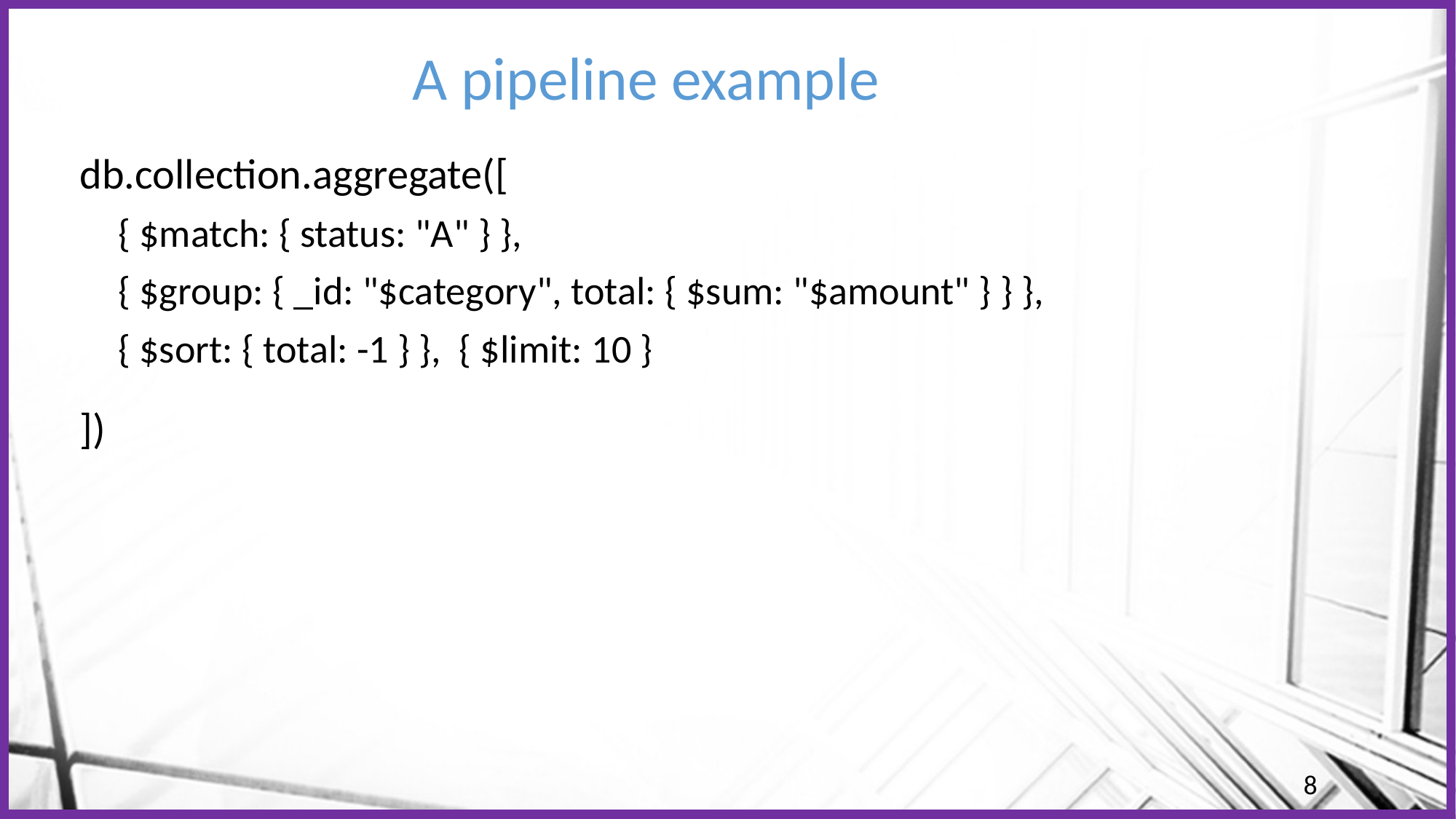

# A pipeline example
db.collection.aggregate([
{ $match: { status: "A" } },
{ $group: { _id: "$category", total: { $sum: "$amount" } } },
{ $sort: { total: -1 } },  { $limit: 10 }
])
8